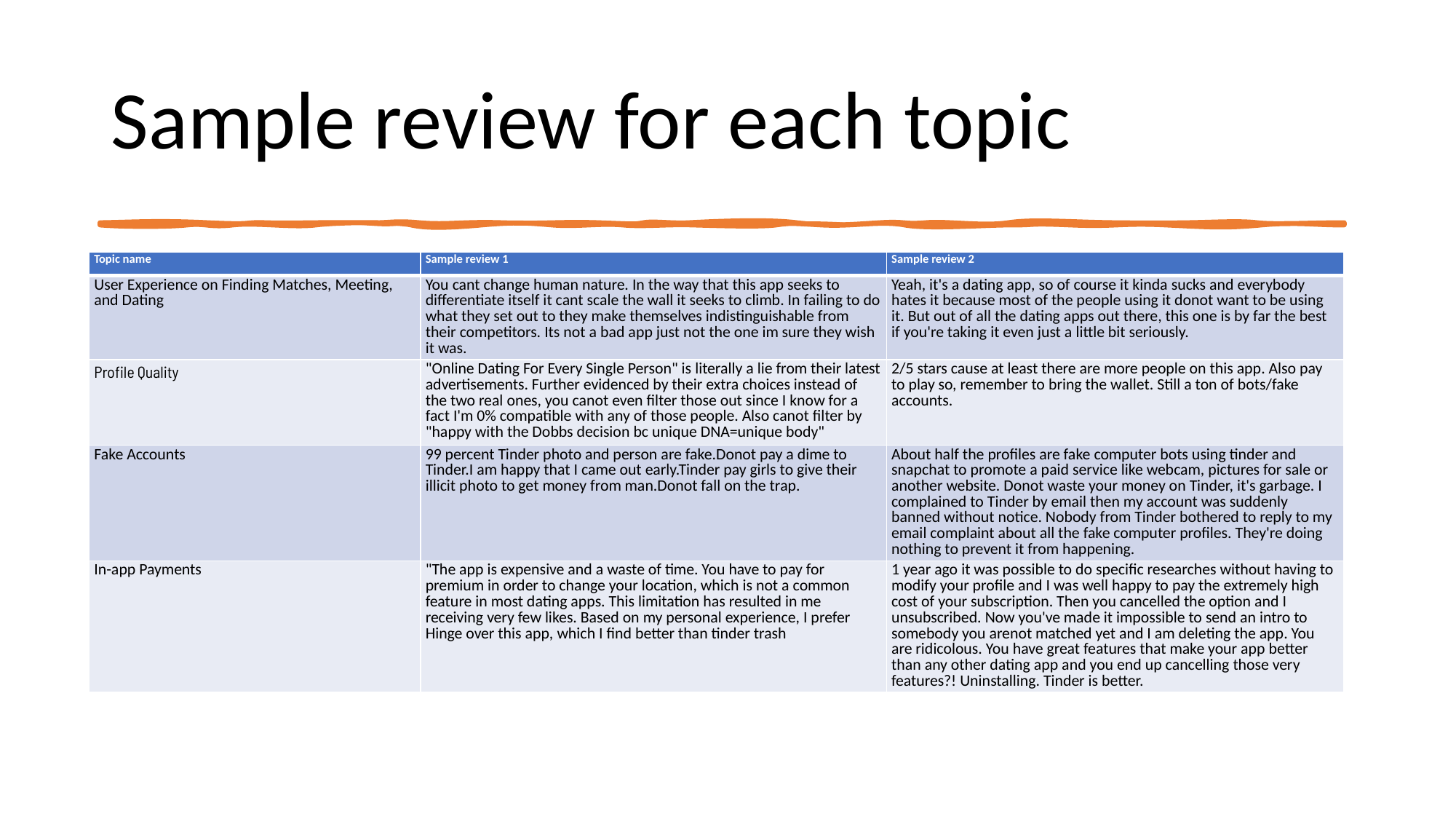

# Sample review for each topic

| Topic name | Sample review 1 | Sample review 2 |
| --- | --- | --- |
| User Experience on Finding Matches, Meeting, and Dating | You cant change human nature. In the way that this app seeks to differentiate itself it cant scale the wall it seeks to climb. In failing to do what they set out to they make themselves indistinguishable from their competitors. Its not a bad app just not the one im sure they wish it was. | Yeah, it's a dating app, so of course it kinda sucks and everybody hates it because most of the people using it donot want to be using it. But out of all the dating apps out there, this one is by far the best if you're taking it even just a little bit seriously. |
| Profile Quality | "Online Dating For Every Single Person" is literally a lie from their latest advertisements. Further evidenced by their extra choices instead of the two real ones, you canot even filter those out since I know for a fact I'm 0% compatible with any of those people. Also canot filter by "happy with the Dobbs decision bc unique DNA=unique body" | 2/5 stars cause at least there are more people on this app. Also pay to play so, remember to bring the wallet. Still a ton of bots/fake accounts. |
| Fake Accounts | 99 percent Tinder photo and person are fake.Donot pay a dime to Tinder.I am happy that I came out early.Tinder pay girls to give their illicit photo to get money from man.Donot fall on the trap. | About half the profiles are fake computer bots using tinder and snapchat to promote a paid service like webcam, pictures for sale or another website. Donot waste your money on Tinder, it's garbage. I complained to Tinder by email then my account was suddenly banned without notice. Nobody from Tinder bothered to reply to my email complaint about all the fake computer profiles. They're doing nothing to prevent it from happening. |
| In-app Payments | "The app is expensive and a waste of time. You have to pay for premium in order to change your location, which is not a common feature in most dating apps. This limitation has resulted in me receiving very few likes. Based on my personal experience, I prefer Hinge over this app, which I find better than tinder trash | 1 year ago it was possible to do specific researches without having to modify your profile and I was well happy to pay the extremely high cost of your subscription. Then you cancelled the option and I unsubscribed. Now you've made it impossible to send an intro to somebody you arenot matched yet and I am deleting the app. You are ridicolous. You have great features that make your app better than any other dating app and you end up cancelling those very features?! Uninstalling. Tinder is better. |